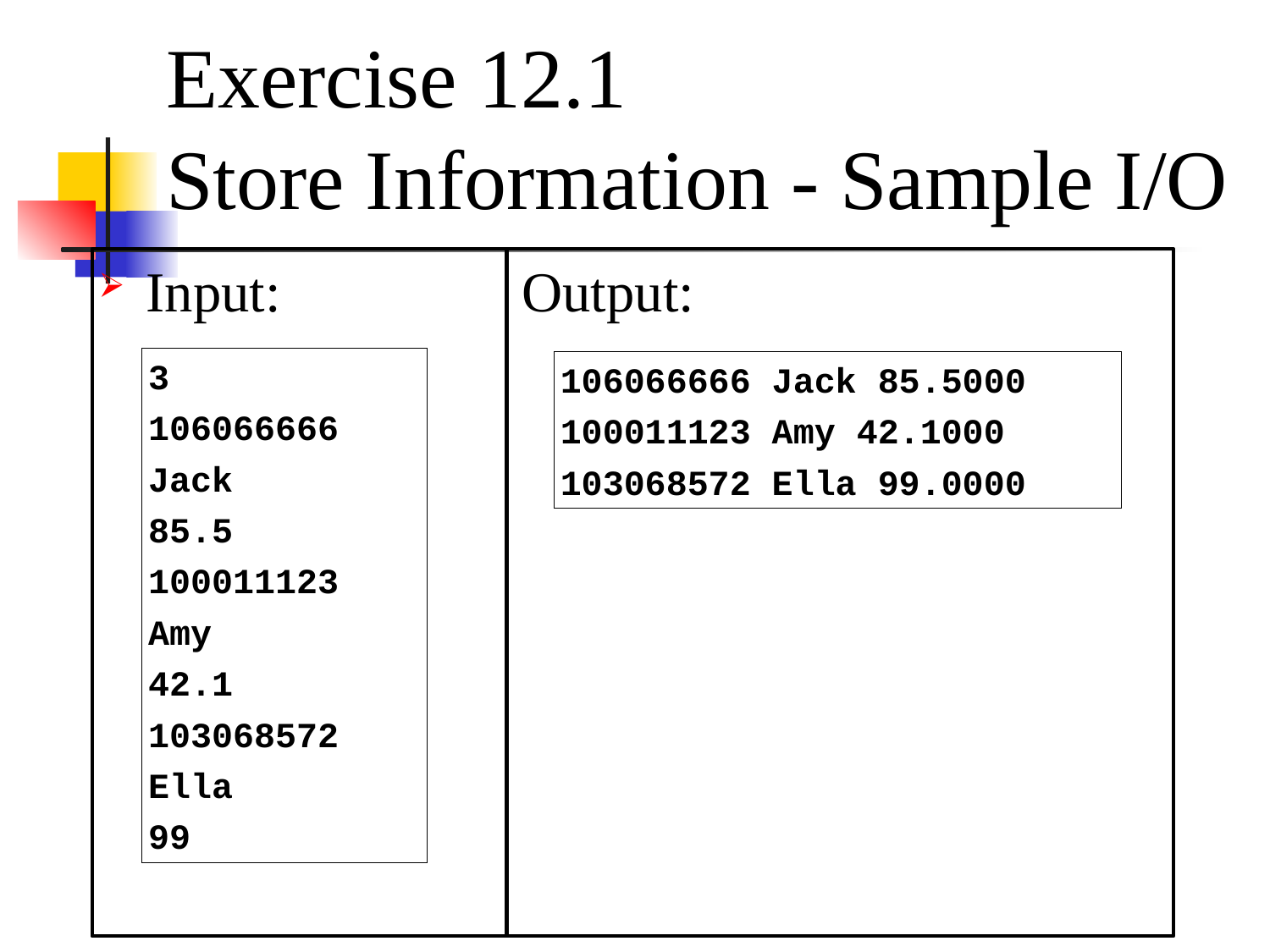

# Exercise 12.1
Store Information - Sample I/O

Input:                 Output:
3
106066666
Jack
85.5
100011123
Amy
42.1
103068572
Ella
99
106066666 Jack 85.5000
100011123 Amy 42.1000
103068572 Ella 99.0000
5